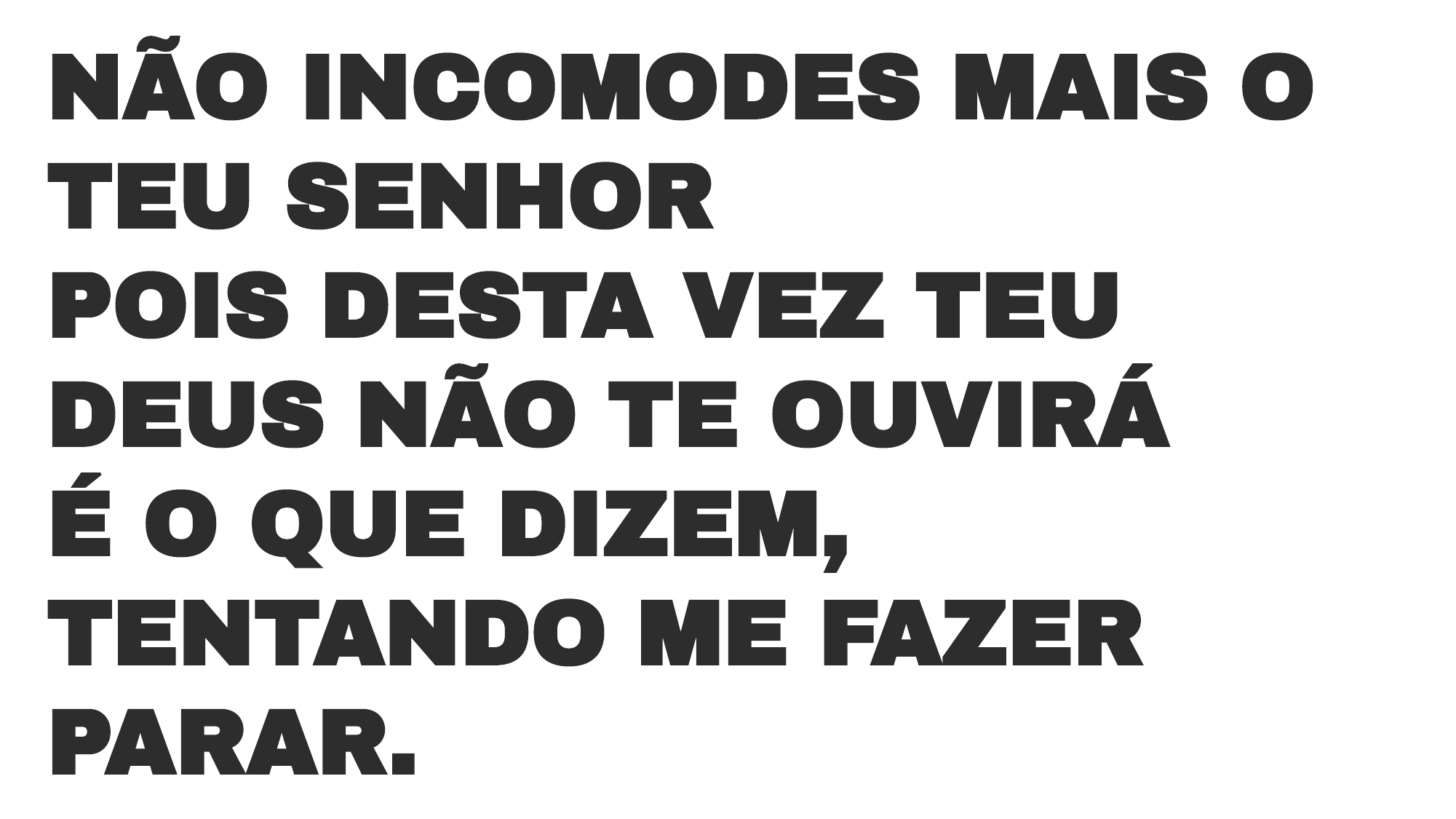

NÃO INCOMODES MAIS O TEU SENHOR
POIS DESTA VEZ TEU DEUS NÃO TE OUVIRÁ
É O QUE DIZEM, TENTANDO ME FAZER PARAR.